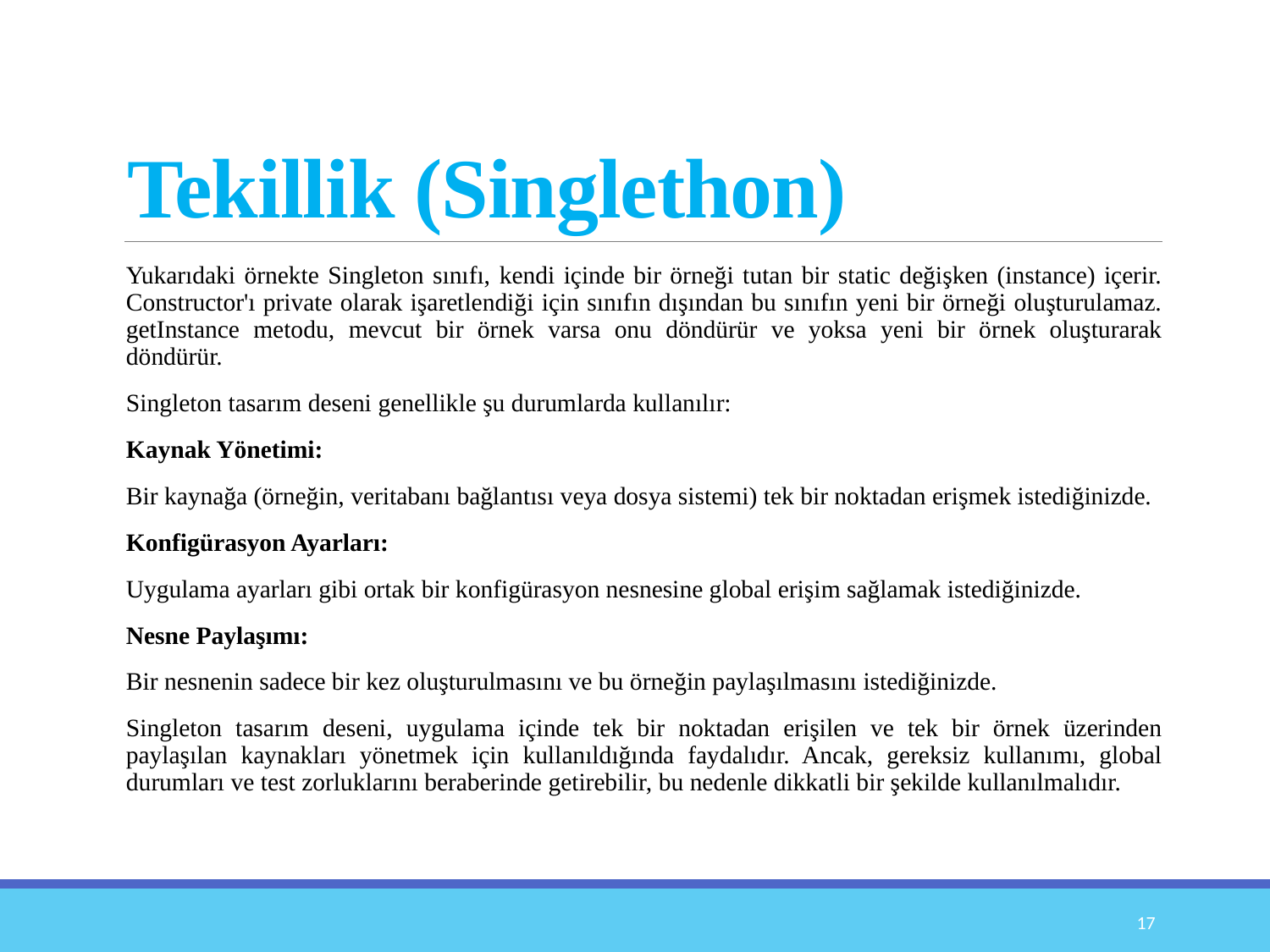

# Tekillik (Singlethon)
Yukarıdaki örnekte Singleton sınıfı, kendi içinde bir örneği tutan bir static değişken (instance) içerir. Constructor'ı private olarak işaretlendiği için sınıfın dışından bu sınıfın yeni bir örneği oluşturulamaz. getInstance metodu, mevcut bir örnek varsa onu döndürür ve yoksa yeni bir örnek oluşturarak döndürür.
Singleton tasarım deseni genellikle şu durumlarda kullanılır:
Kaynak Yönetimi:
Bir kaynağa (örneğin, veritabanı bağlantısı veya dosya sistemi) tek bir noktadan erişmek istediğinizde.
Konfigürasyon Ayarları:
Uygulama ayarları gibi ortak bir konfigürasyon nesnesine global erişim sağlamak istediğinizde.
Nesne Paylaşımı:
Bir nesnenin sadece bir kez oluşturulmasını ve bu örneğin paylaşılmasını istediğinizde.
Singleton tasarım deseni, uygulama içinde tek bir noktadan erişilen ve tek bir örnek üzerinden paylaşılan kaynakları yönetmek için kullanıldığında faydalıdır. Ancak, gereksiz kullanımı, global durumları ve test zorluklarını beraberinde getirebilir, bu nedenle dikkatli bir şekilde kullanılmalıdır.

17